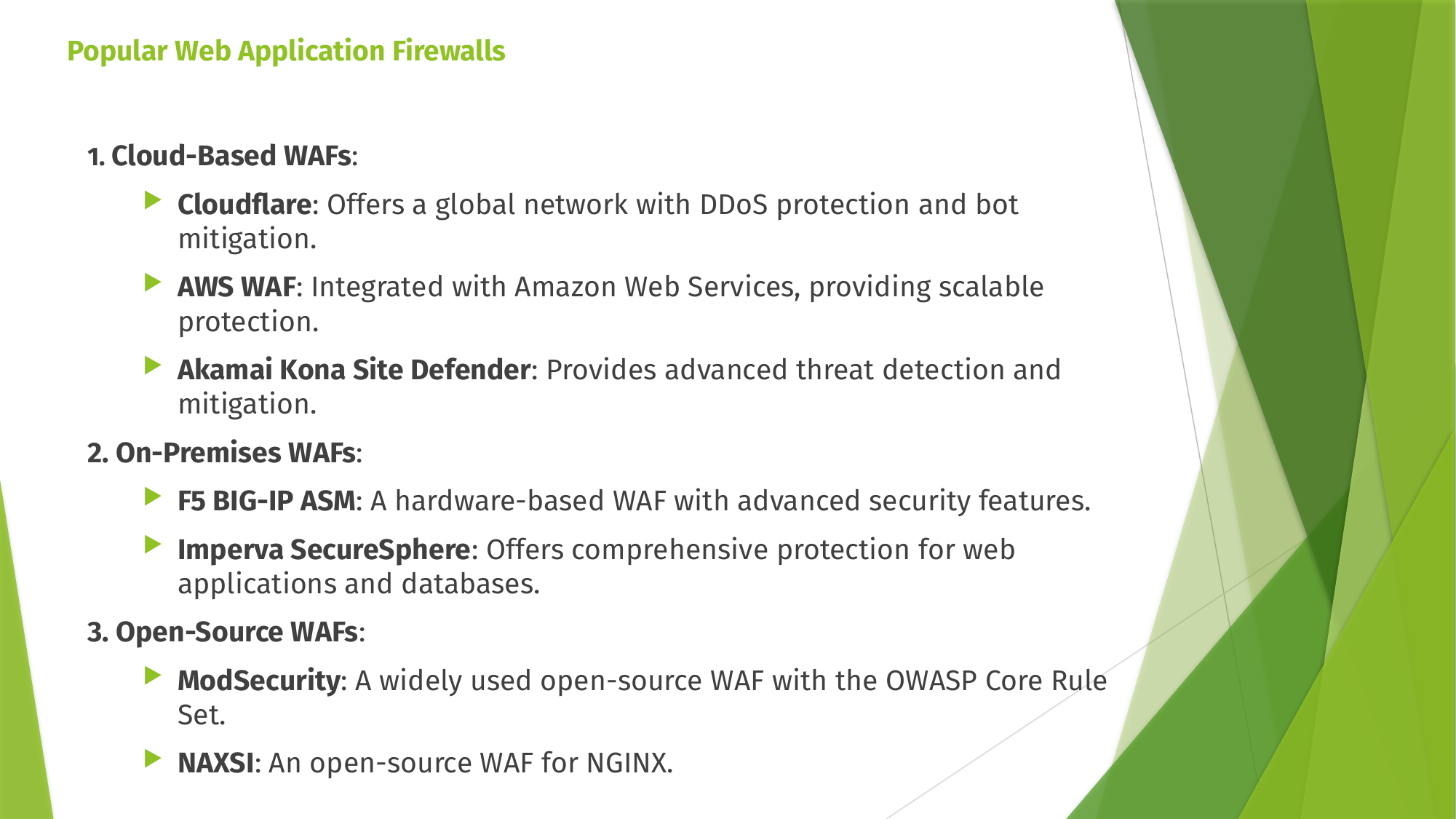

# Popular Web Application Firewalls
1. Cloud-Based WAFs:
Cloudflare: Offers a global network with DDoS protection and bot mitigation.
AWS WAF: Integrated with Amazon Web Services, providing scalable protection.
Akamai Kona Site Defender: Provides advanced threat detection and mitigation.
2. On-Premises WAFs:
F5 BIG-IP ASM: A hardware-based WAF with advanced security features.
Imperva SecureSphere: Offers comprehensive protection for web applications and databases.
3. Open-Source WAFs:
ModSecurity: A widely used open-source WAF with the OWASP Core Rule Set.
NAXSI: An open-source WAF for NGINX.